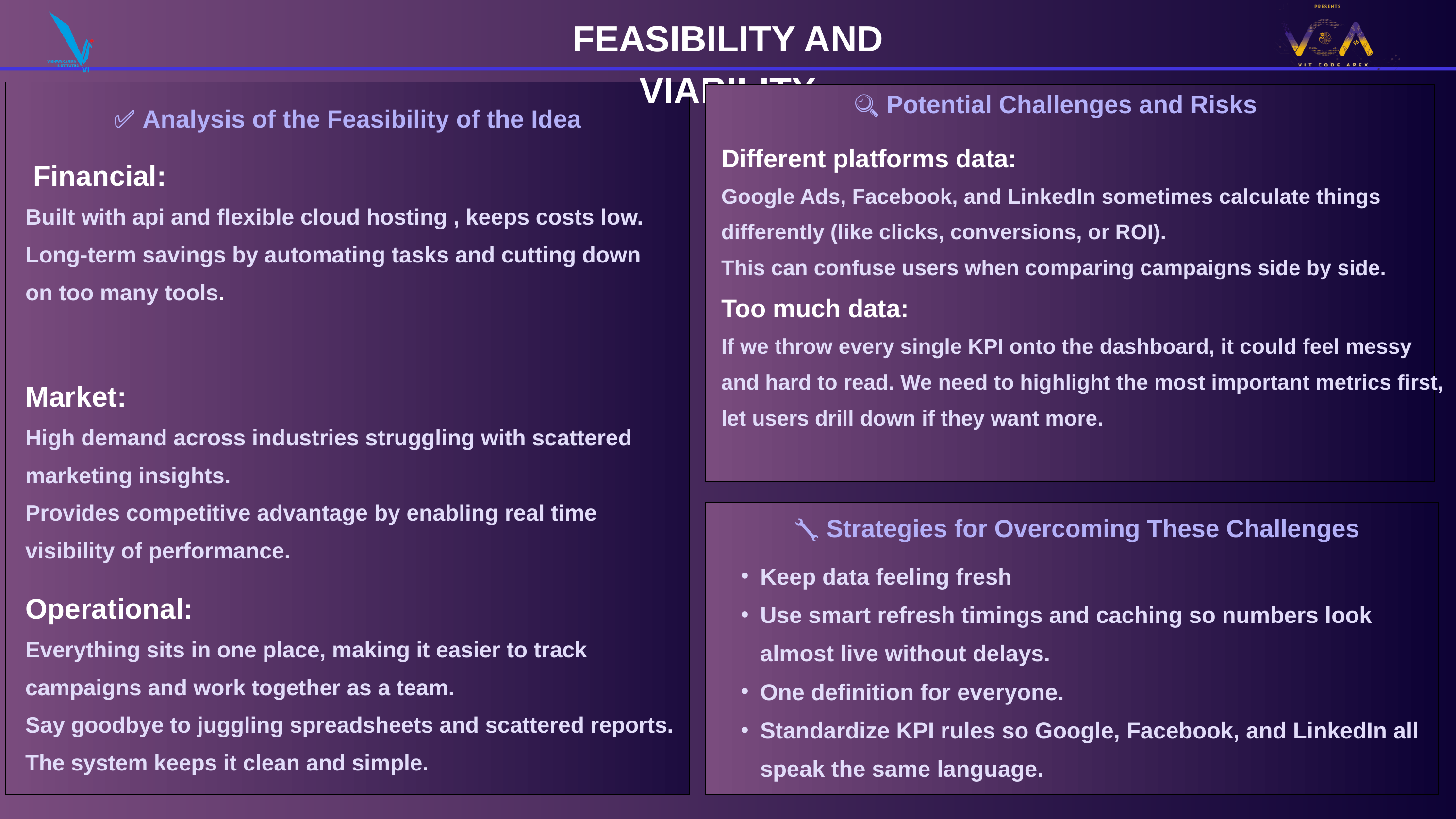

FEASIBILITY AND VIABILITY

Different platforms data:
Google Ads, Facebook, and LinkedIn sometimes calculate things differently (like clicks, conversions, or ROI).
This can confuse users when comparing campaigns side by side.
Too much data:
If we throw every single KPI onto the dashboard, it could feel messy and hard to read. We need to highlight the most important metrics first,  let users drill down if they want more.

🔍 Potential Challenges and Risks

✅ Analysis of the Feasibility of the Idea
 Financial:
Built with api and flexible cloud hosting , keeps costs low.
Long-term savings by automating tasks and cutting down on too many tools.
Market:
High demand across industries struggling with scattered marketing insights.
Provides competitive advantage by enabling real time visibility of performance.

🔧 Strategies for Overcoming These Challenges
Keep data feeling fresh
Use smart refresh timings and caching so numbers look almost live without delays.
One definition for everyone.
Standardize KPI rules so Google, Facebook, and LinkedIn all speak the same language.
Operational:
Everything sits in one place, making it easier to track campaigns and work together as a team.
Say goodbye to juggling spreadsheets and scattered reports. The system keeps it clean and simple.